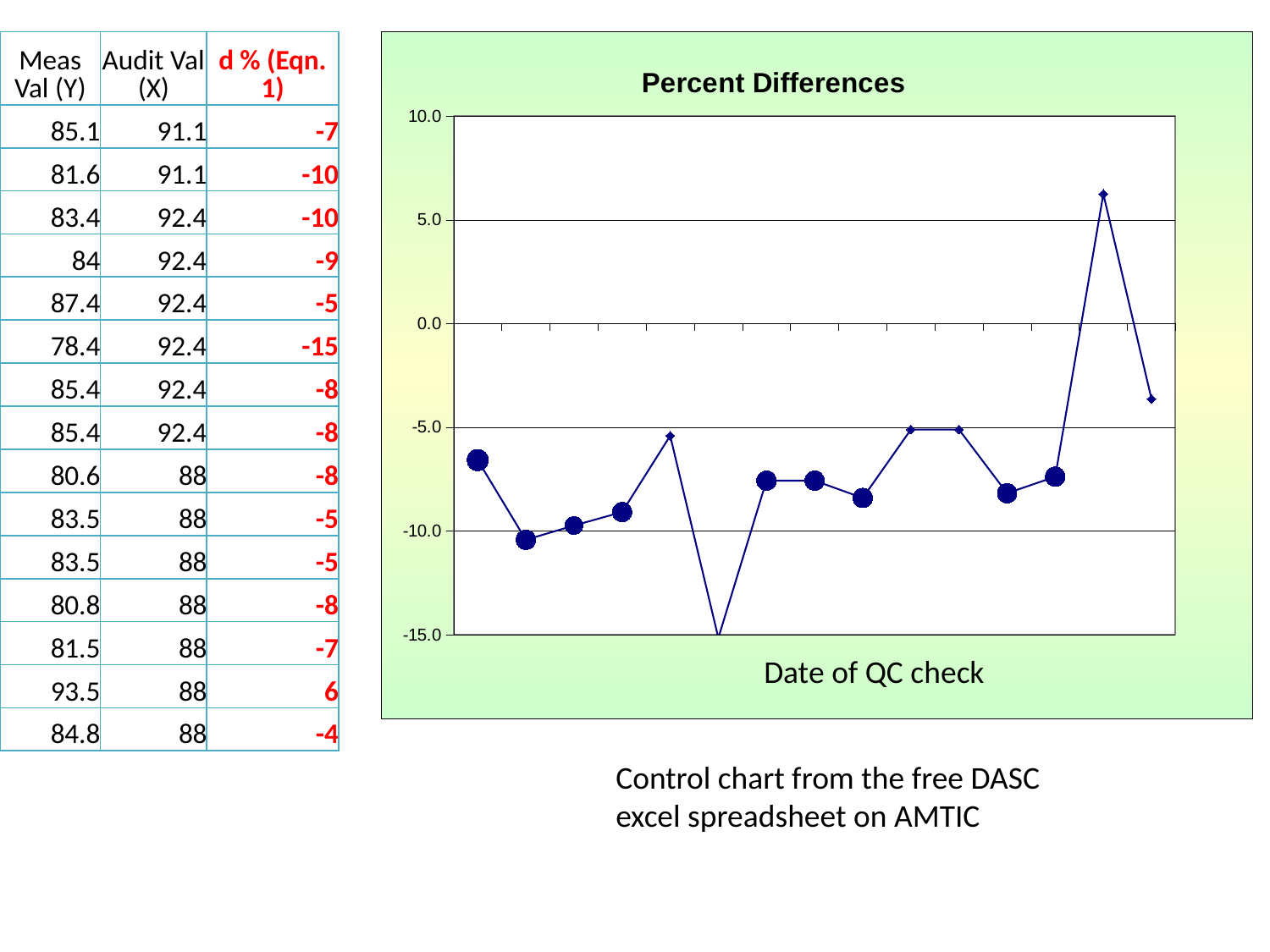

| Meas Val (Y) | Audit Val (X) | d % (Eqn. 1) |
| --- | --- | --- |
| 85.1 | 91.1 | -7 |
| 81.6 | 91.1 | -10 |
| 83.4 | 92.4 | -10 |
| 84 | 92.4 | -9 |
| 87.4 | 92.4 | -5 |
| 78.4 | 92.4 | -15 |
| 85.4 | 92.4 | -8 |
| 85.4 | 92.4 | -8 |
| 80.6 | 88 | -8 |
| 83.5 | 88 | -5 |
| 83.5 | 88 | -5 |
| 80.8 | 88 | -8 |
| 81.5 | 88 | -7 |
| 93.5 | 88 | 6 |
| 84.8 | 88 | -4 |

### Chart: Percent Differences

| Category |  |
|---|---|
Date of QC check
Control chart from the free DASC excel spreadsheet on AMTIC